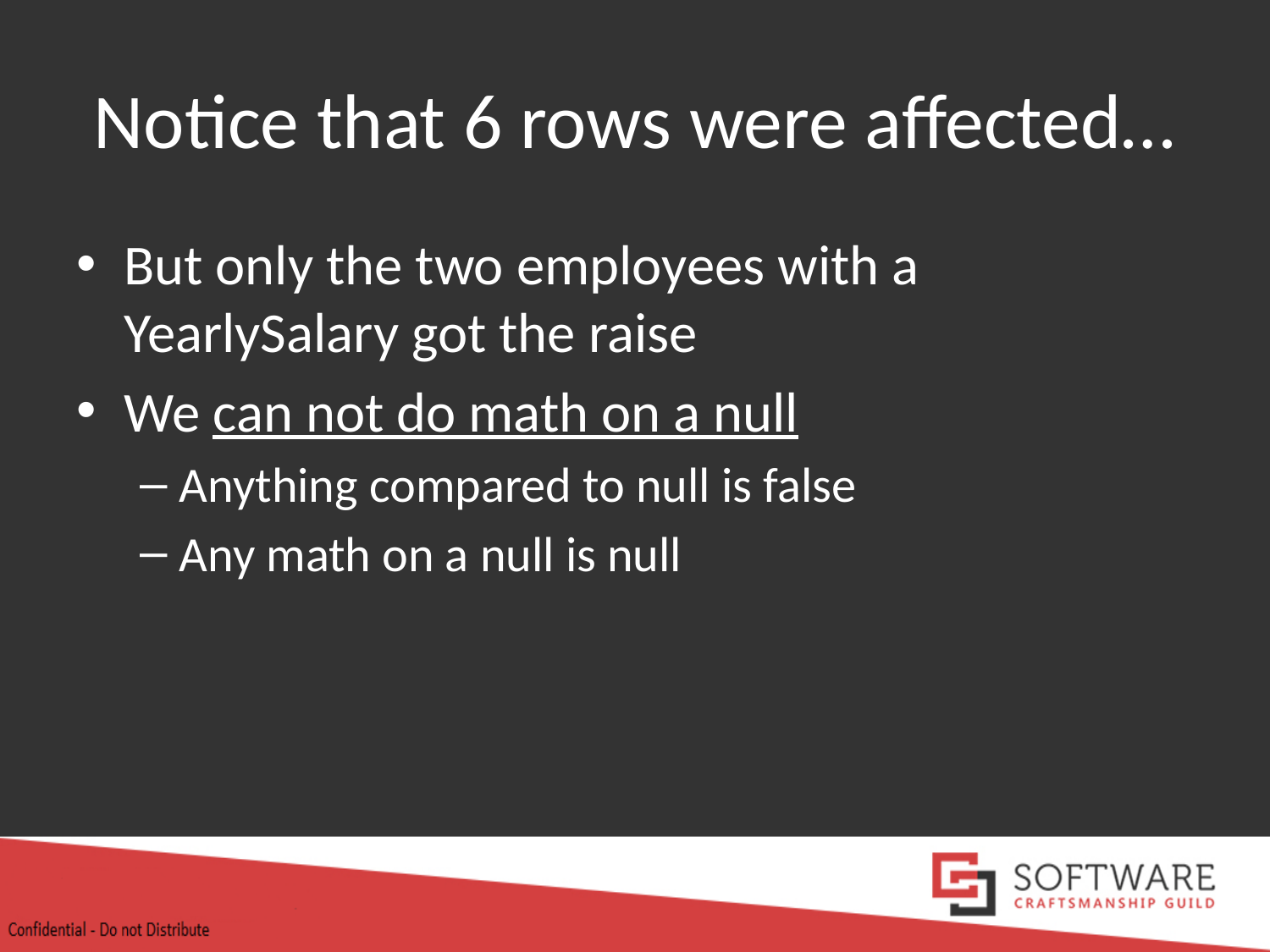

# Notice that 6 rows were affected…
But only the two employees with a YearlySalary got the raise
We can not do math on a null
Anything compared to null is false
Any math on a null is null